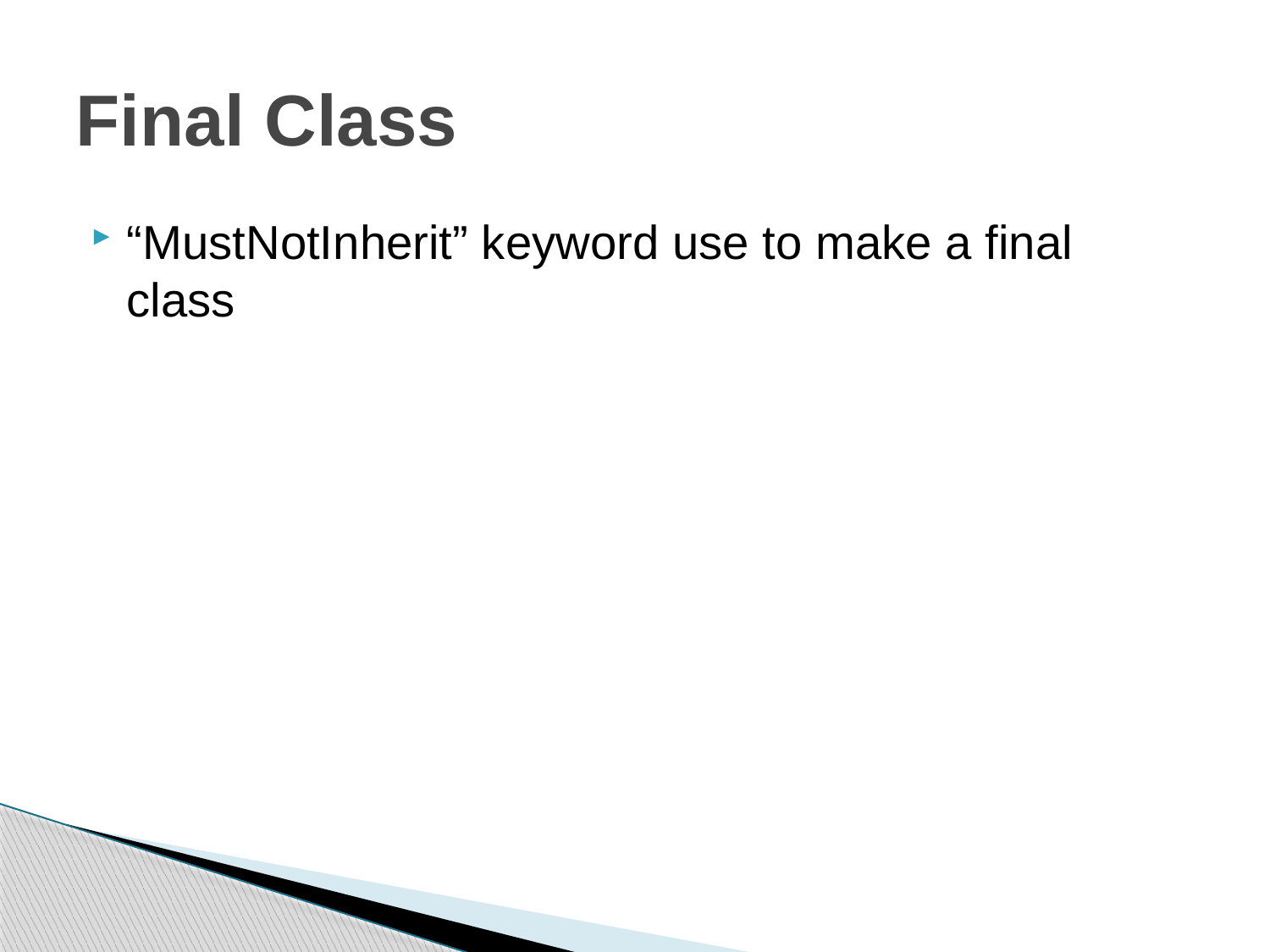

# Final Class
“MustNotInherit” keyword use to make a final class